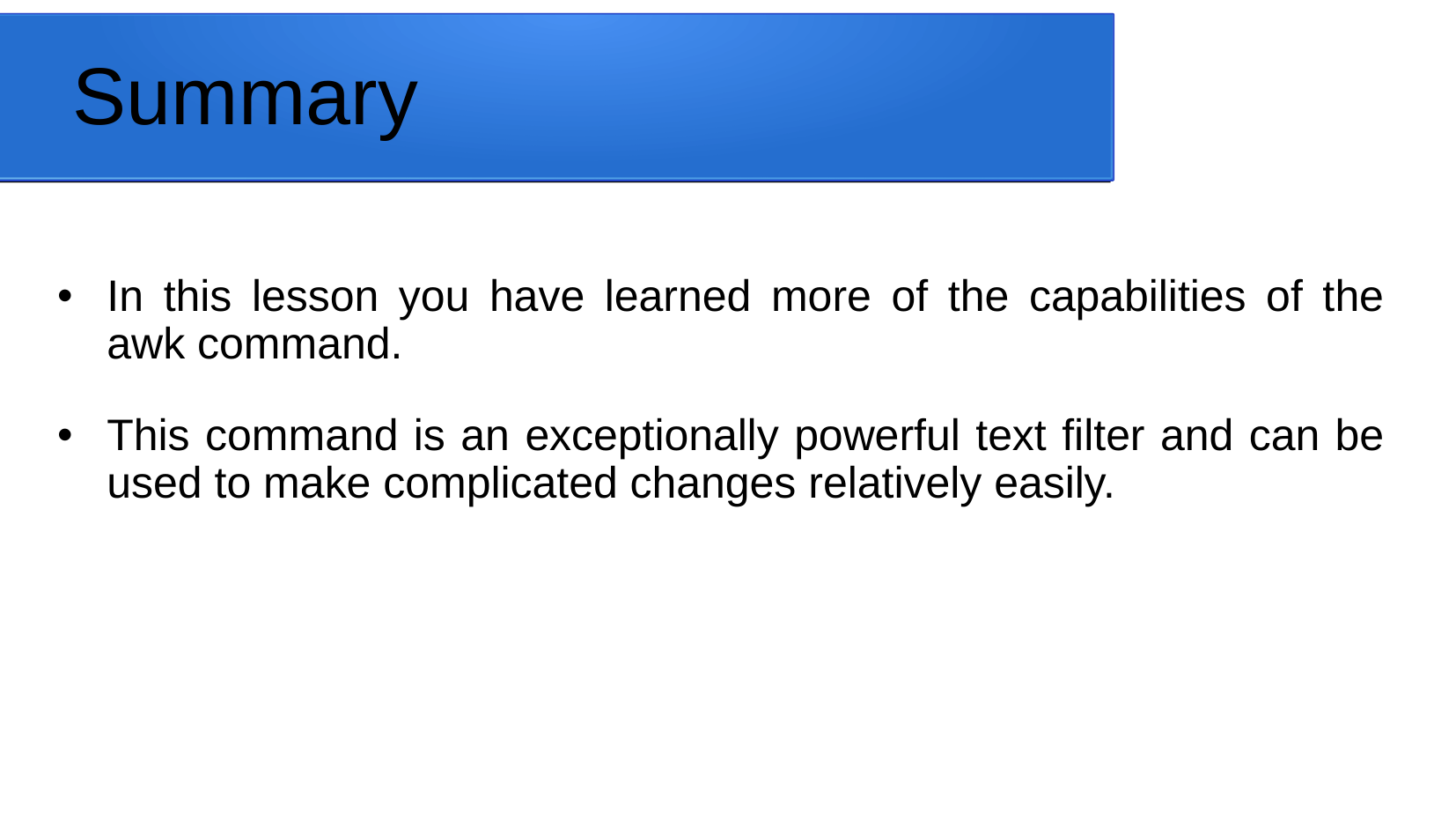

Summary
# In this lesson you have learned more of the capabilities of the awk command.
This command is an exceptionally powerful text filter and can be used to make complicated changes relatively easily.